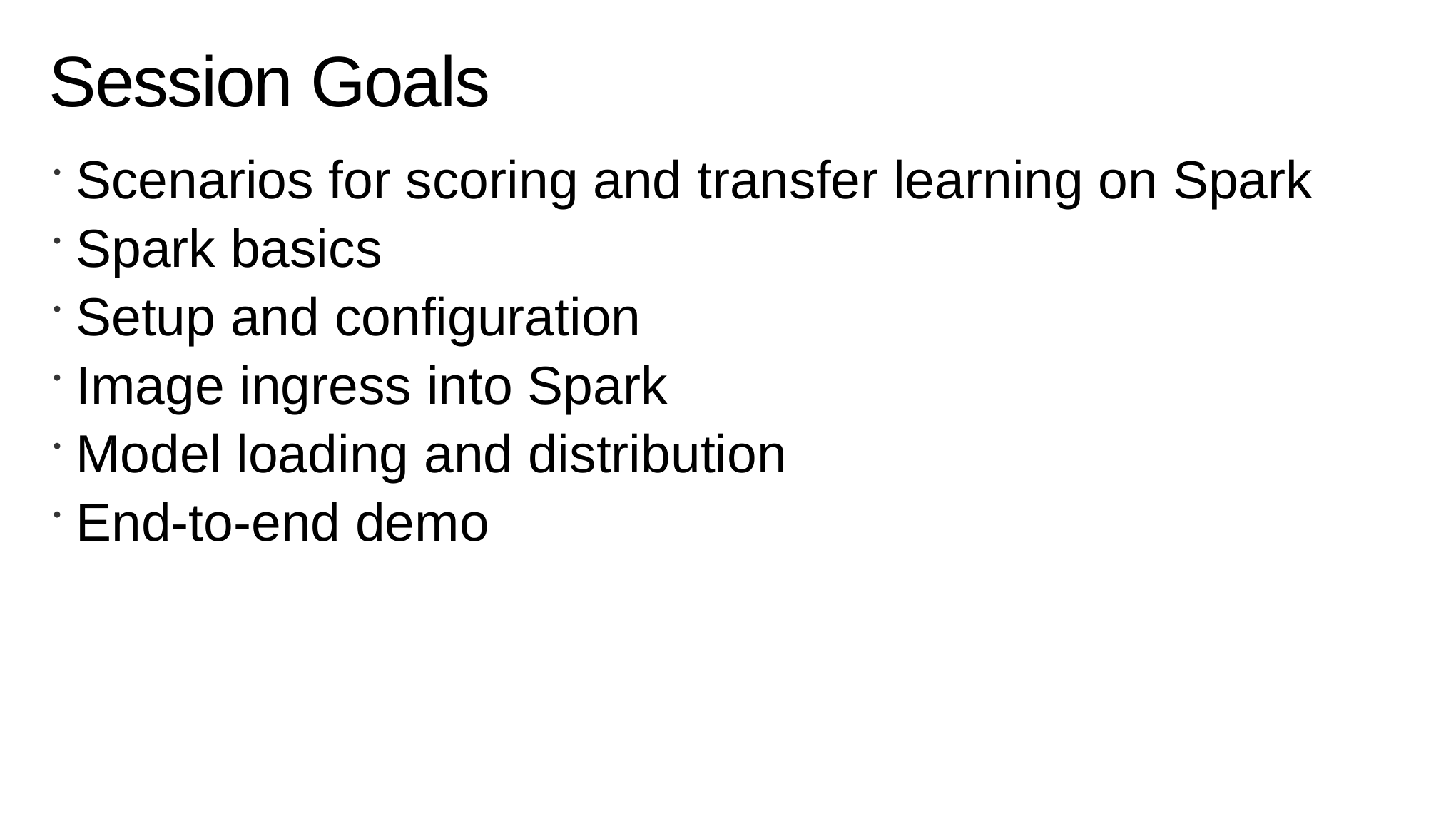

# Session Goals
Scenarios for scoring and transfer learning on Spark
Spark basics
Setup and configuration
Image ingress into Spark
Model loading and distribution
End-to-end demo